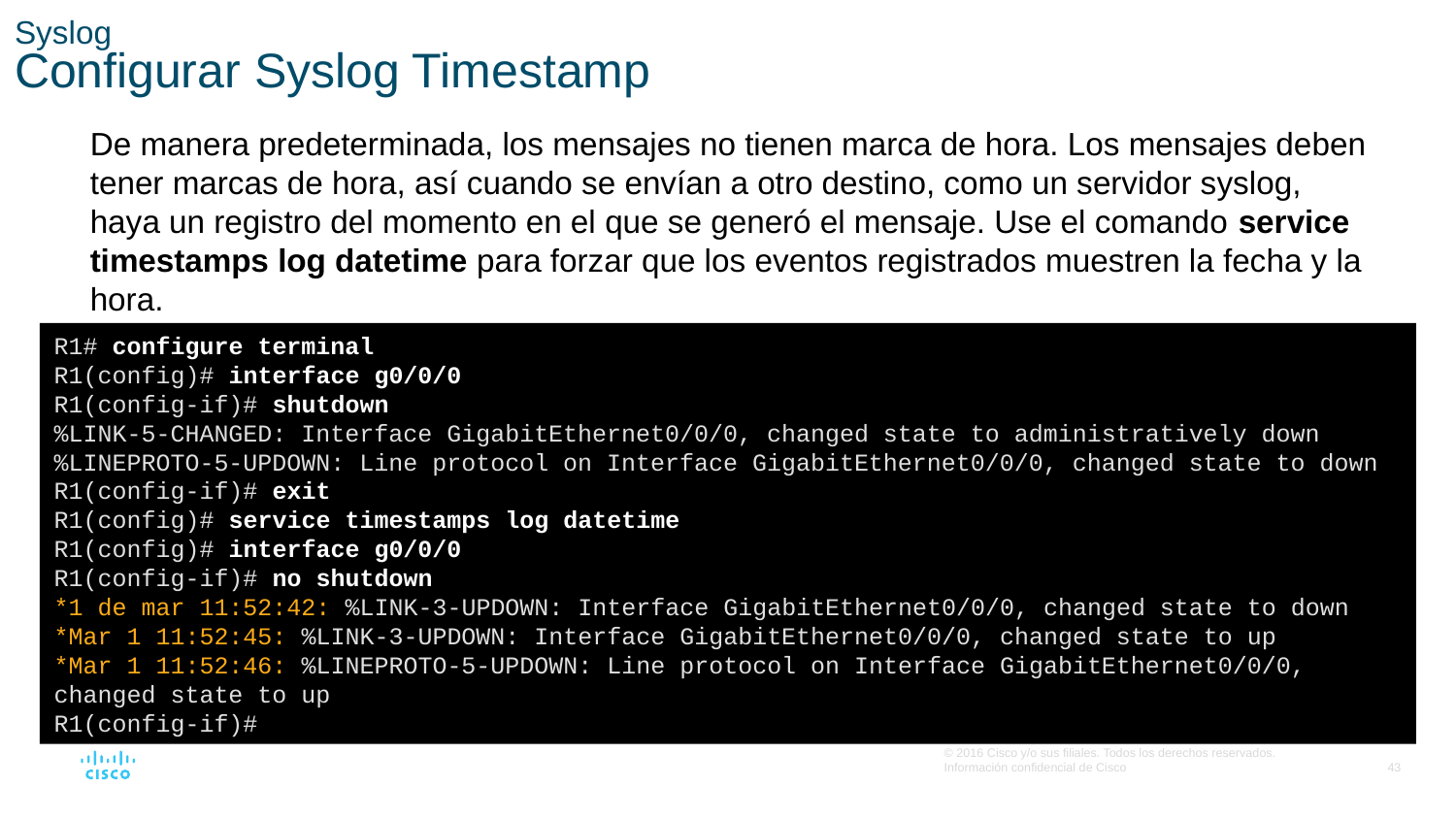

# Syslog Configurar Syslog Timestamp
De manera predeterminada, los mensajes no tienen marca de hora. Los mensajes deben tener marcas de hora, así cuando se envían a otro destino, como un servidor syslog, haya un registro del momento en el que se generó el mensaje. Use el comando service timestamps log datetime para forzar que los eventos registrados muestren la fecha y la hora.
R1# configure terminal
R1(config)# interface g0/0/0
R1(config-if)# shutdown
%LINK-5-CHANGED: Interface GigabitEthernet0/0/0, changed state to administratively down
%LINEPROTO-5-UPDOWN: Line protocol on Interface GigabitEthernet0/0/0, changed state to down R1(config-if)# exit
R1(config)# service timestamps log datetime
R1(config)# interface g0/0/0
R1(config-if)# no shutdown
*1 de mar 11:52:42: %LINK-3-UPDOWN: Interface GigabitEthernet0/0/0, changed state to down
*Mar 1 11:52:45: %LINK-3-UPDOWN: Interface GigabitEthernet0/0/0, changed state to up
*Mar 1 11:52:46: %LINEPROTO-5-UPDOWN: Line protocol on Interface GigabitEthernet0/0/0, changed state to up
R1(config-if)#